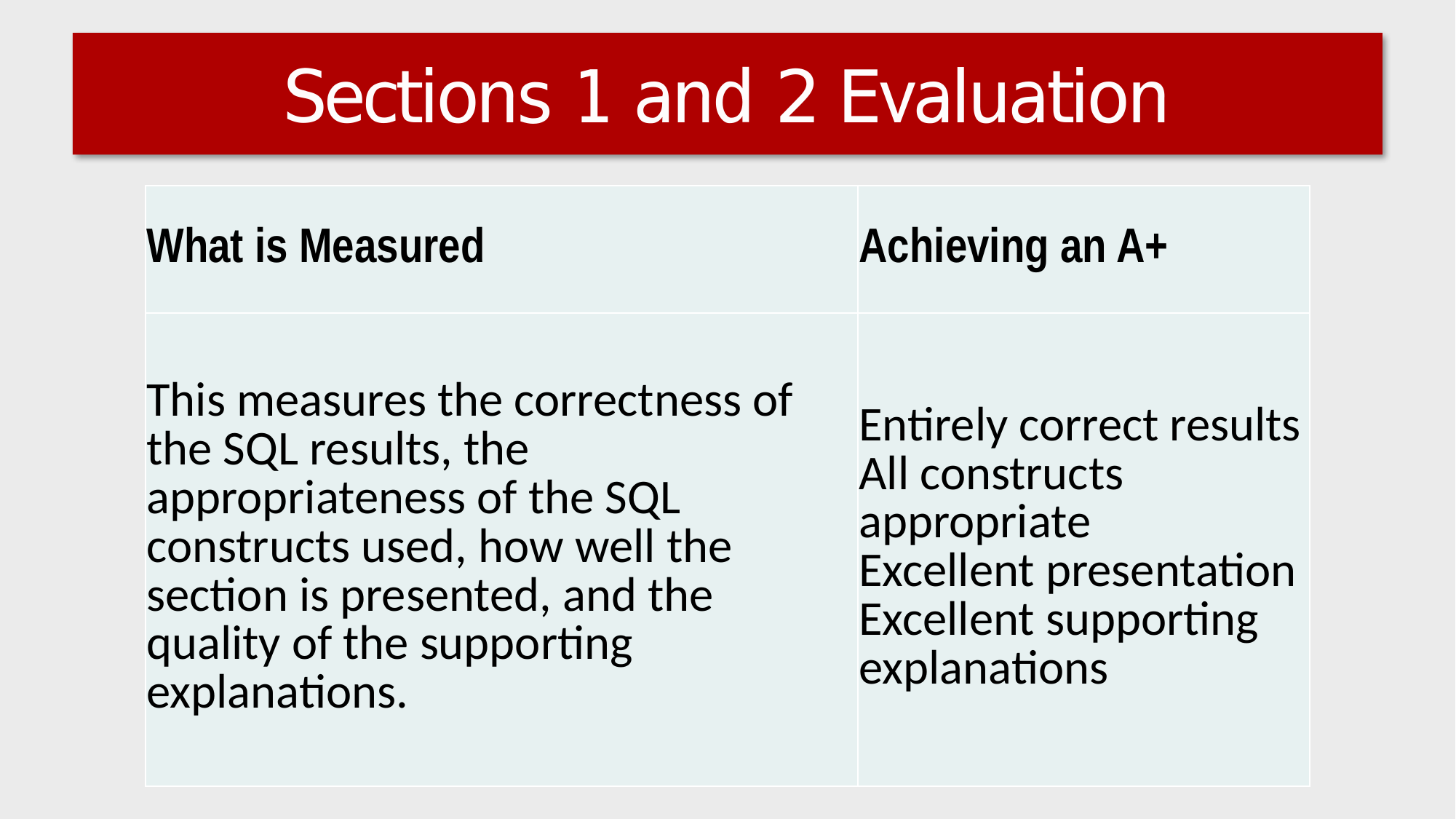

# Sections 1 and 2 Evaluation
| What is Measured | Achieving an A+ |
| --- | --- |
| This measures the correctness of the SQL results, the appropriateness of the SQL constructs used, how well the section is presented, and the quality of the supporting explanations. | Entirely correct results All constructs appropriate Excellent presentation Excellent supporting explanations |